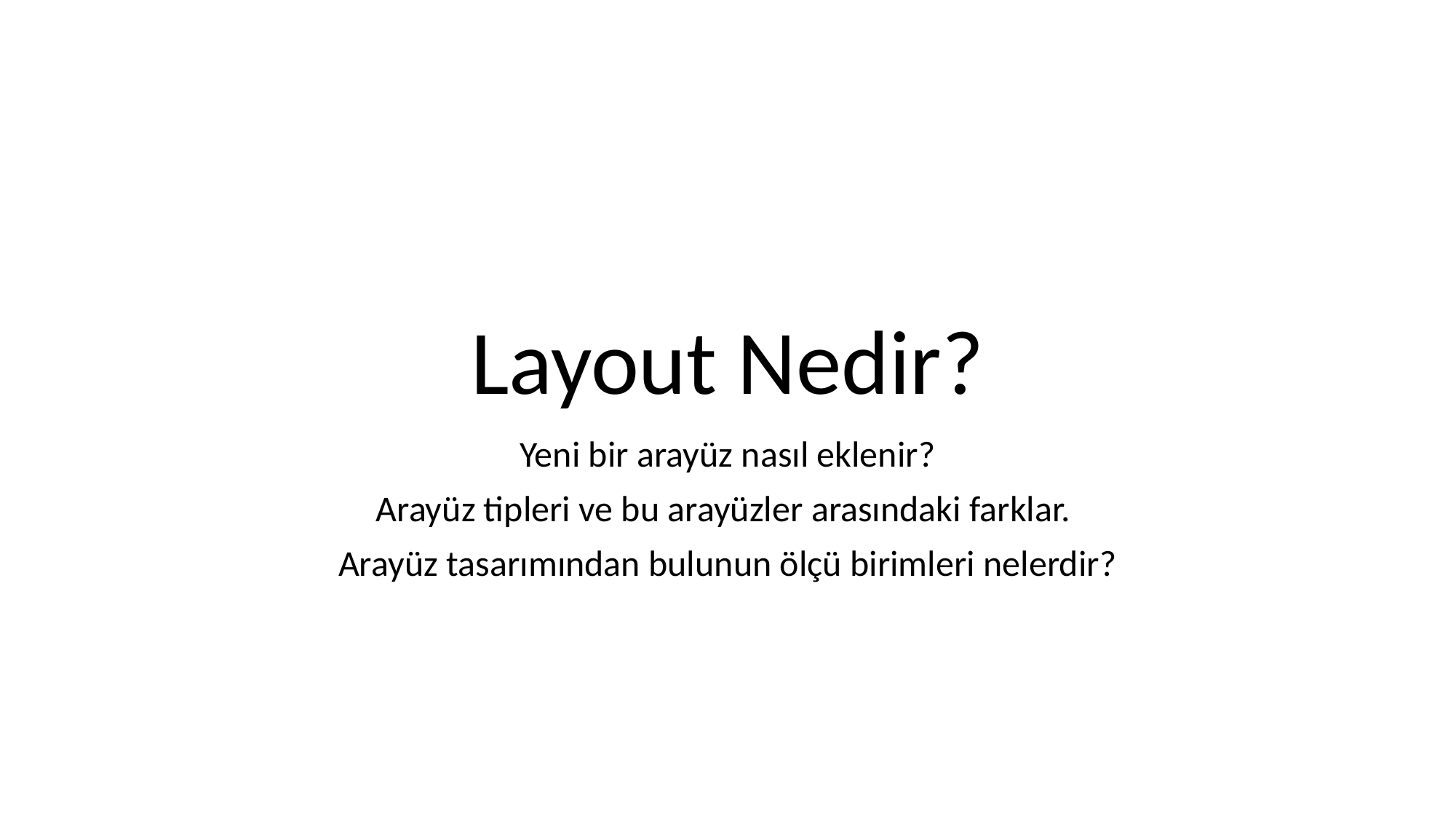

# Layout Nedir?
Yeni bir arayüz nasıl eklenir?
Arayüz tipleri ve bu arayüzler arasındaki farklar.
Arayüz tasarımından bulunun ölçü birimleri nelerdir?